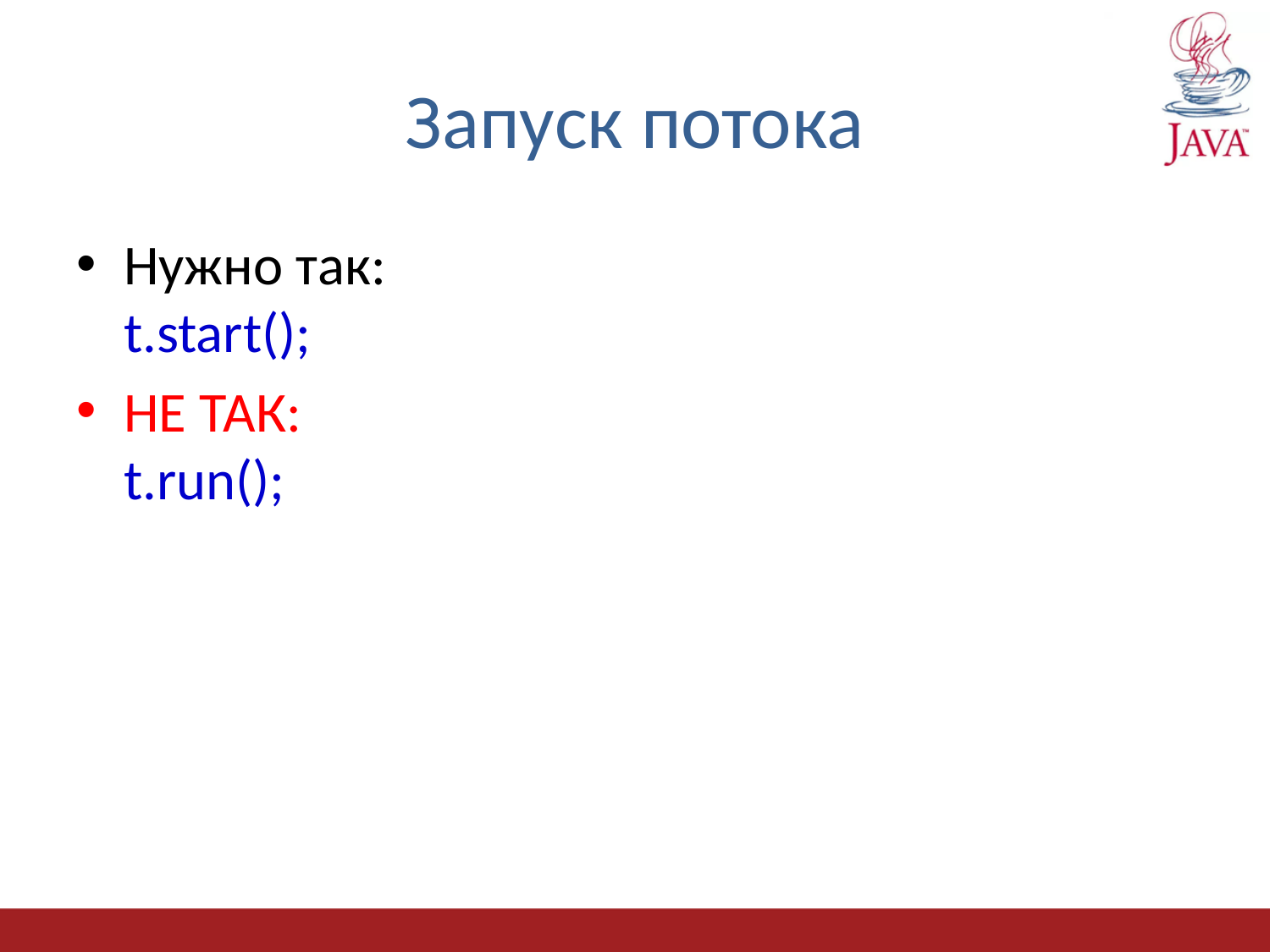

# Запуск потока
Нужно так:
t.start();
НЕ ТАК:
t.run();